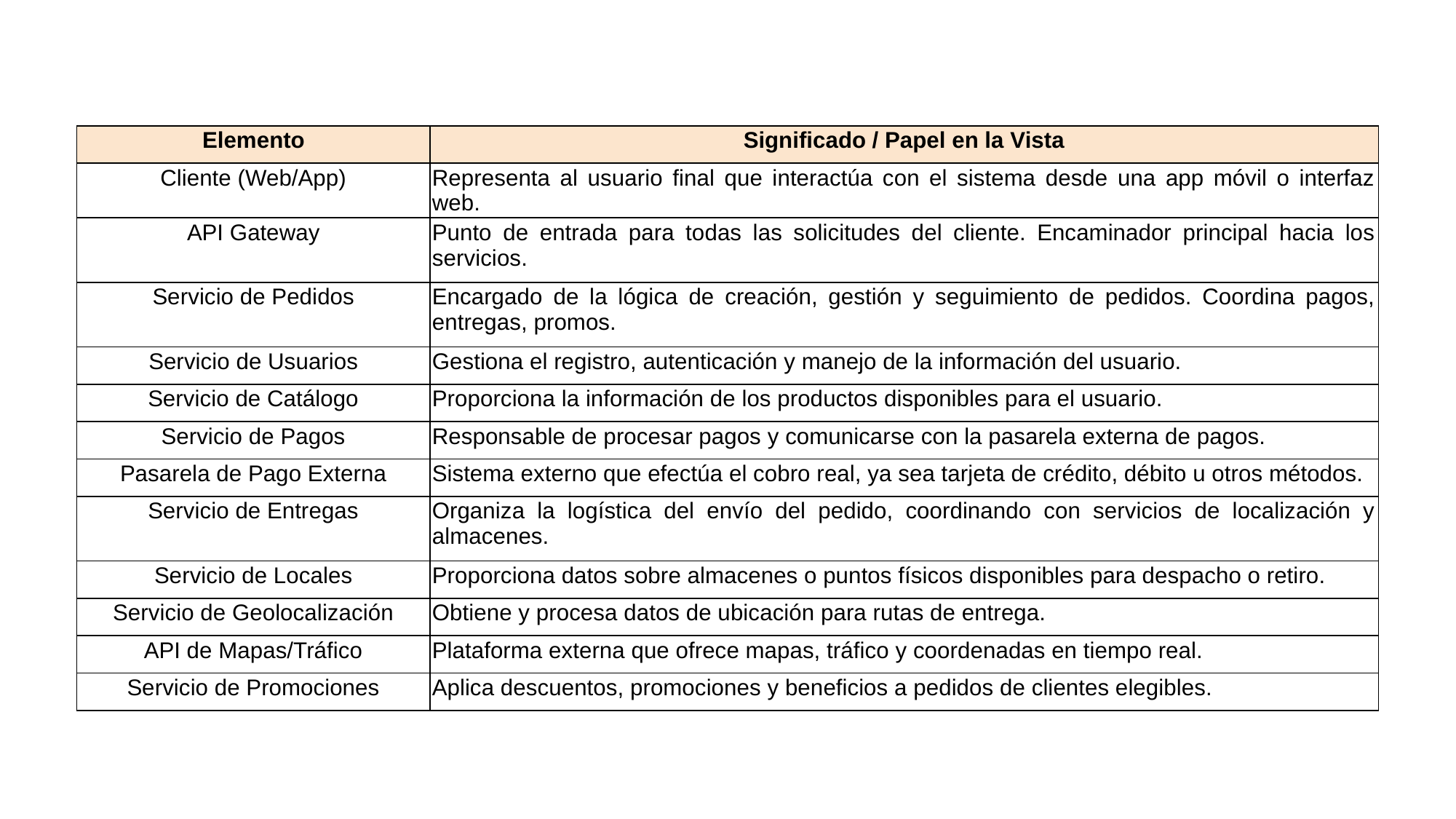

| Elemento | Significado / Papel en la Vista |
| --- | --- |
| Cliente (Web/App) | Representa al usuario final que interactúa con el sistema desde una app móvil o interfaz web. |
| API Gateway | Punto de entrada para todas las solicitudes del cliente. Encaminador principal hacia los servicios. |
| Servicio de Pedidos | Encargado de la lógica de creación, gestión y seguimiento de pedidos. Coordina pagos, entregas, promos. |
| Servicio de Usuarios | Gestiona el registro, autenticación y manejo de la información del usuario. |
| Servicio de Catálogo | Proporciona la información de los productos disponibles para el usuario. |
| Servicio de Pagos | Responsable de procesar pagos y comunicarse con la pasarela externa de pagos. |
| Pasarela de Pago Externa | Sistema externo que efectúa el cobro real, ya sea tarjeta de crédito, débito u otros métodos. |
| Servicio de Entregas | Organiza la logística del envío del pedido, coordinando con servicios de localización y almacenes. |
| Servicio de Locales | Proporciona datos sobre almacenes o puntos físicos disponibles para despacho o retiro. |
| Servicio de Geolocalización | Obtiene y procesa datos de ubicación para rutas de entrega. |
| API de Mapas/Tráfico | Plataforma externa que ofrece mapas, tráfico y coordenadas en tiempo real. |
| Servicio de Promociones | Aplica descuentos, promociones y beneficios a pedidos de clientes elegibles. |